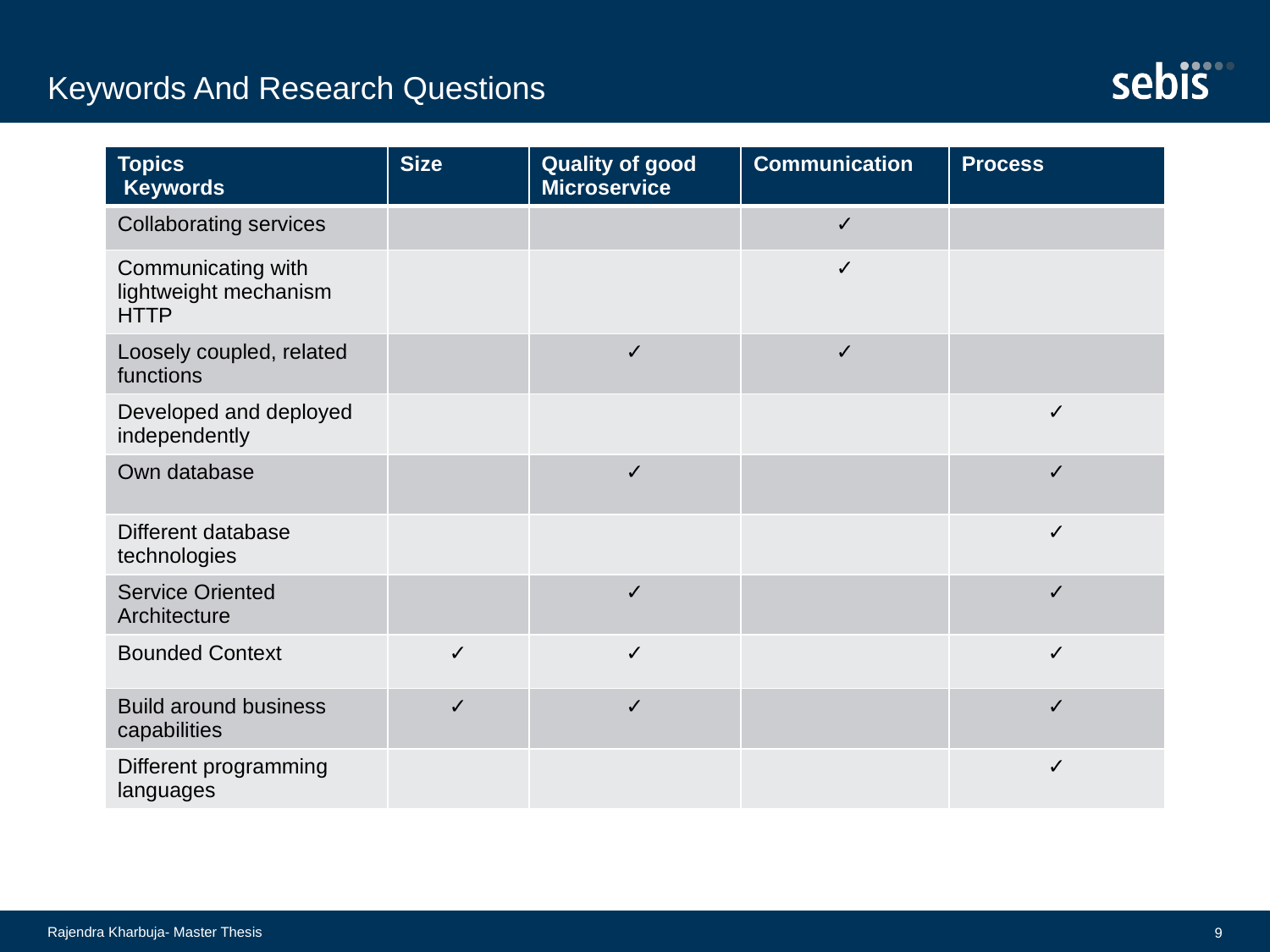

# Keywords And Research Questions
| Topics Keywords | Size | Quality of good Microservice | Communication | Process |
| --- | --- | --- | --- | --- |
| Collaborating services |  |  | ✓ |  |
| Communicating with lightweight mechanism HTTP |  |  | ✓ |  |
| Loosely coupled, related functions |  | ✓ | ✓ |  |
| Developed and deployed independently |  |  |  | ✓ |
| Own database |  | ✓ |  | ✓ |
| Different database technologies |  |  |  | ✓ |
| Service Oriented Architecture |  | ✓ |  | ✓ |
| Bounded Context | ✓ | ✓ |  | ✓ |
| Build around business capabilities | ✓ | ✓ |  | ✓ |
| Different programming languages |  |  |  | ✓ |

Rajendra Kharbuja- Master Thesis
9